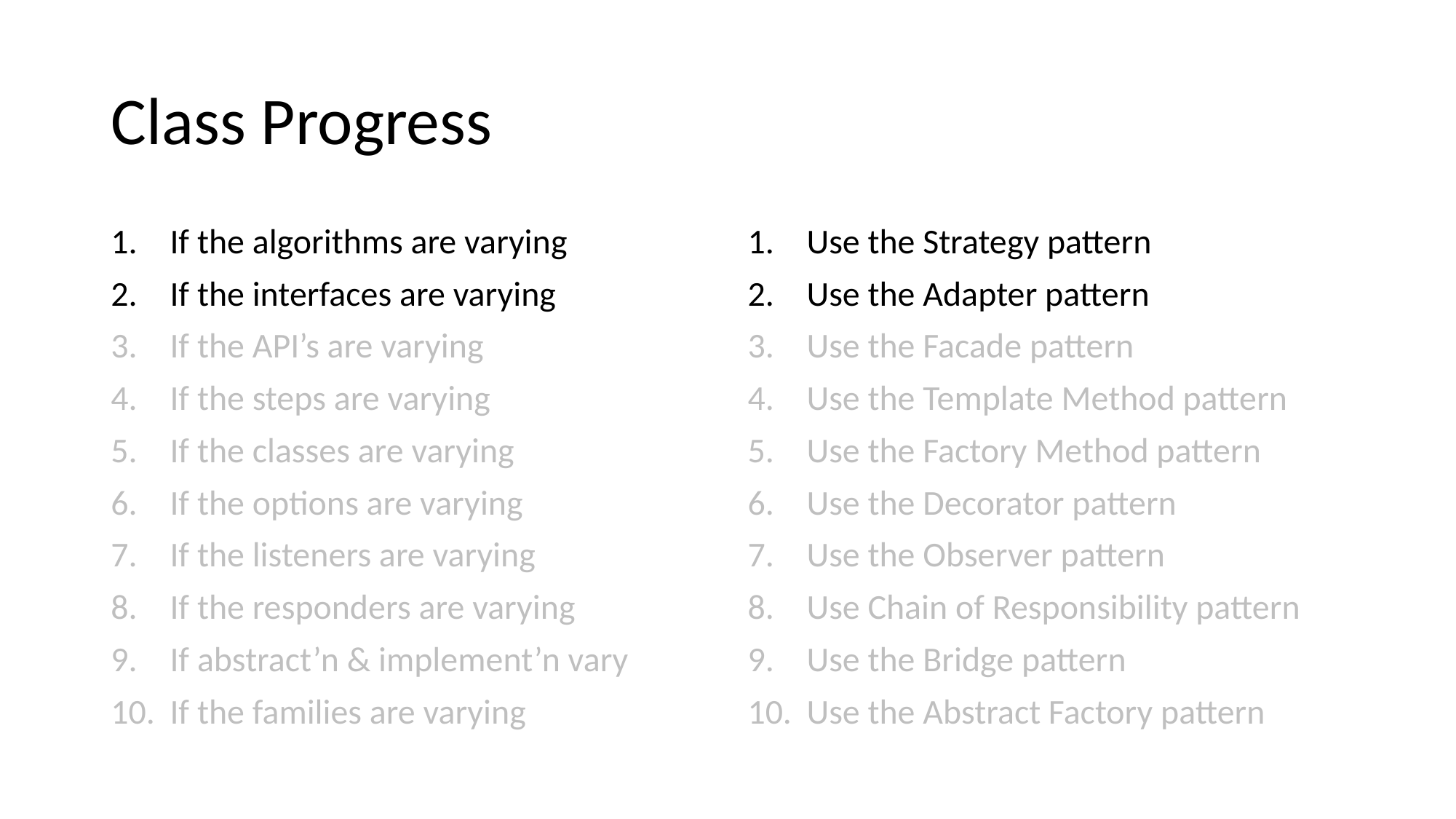

# Class Progress
If the algorithms are varying
If the interfaces are varying
If the API’s are varying
If the steps are varying
If the classes are varying
If the options are varying
If the listeners are varying
If the responders are varying
If abstract’n & implement’n vary
If the families are varying
Use the Strategy pattern
Use the Adapter pattern
Use the Facade pattern
Use the Template Method pattern
Use the Factory Method pattern
Use the Decorator pattern
Use the Observer pattern
Use Chain of Responsibility pattern
Use the Bridge pattern
Use the Abstract Factory pattern